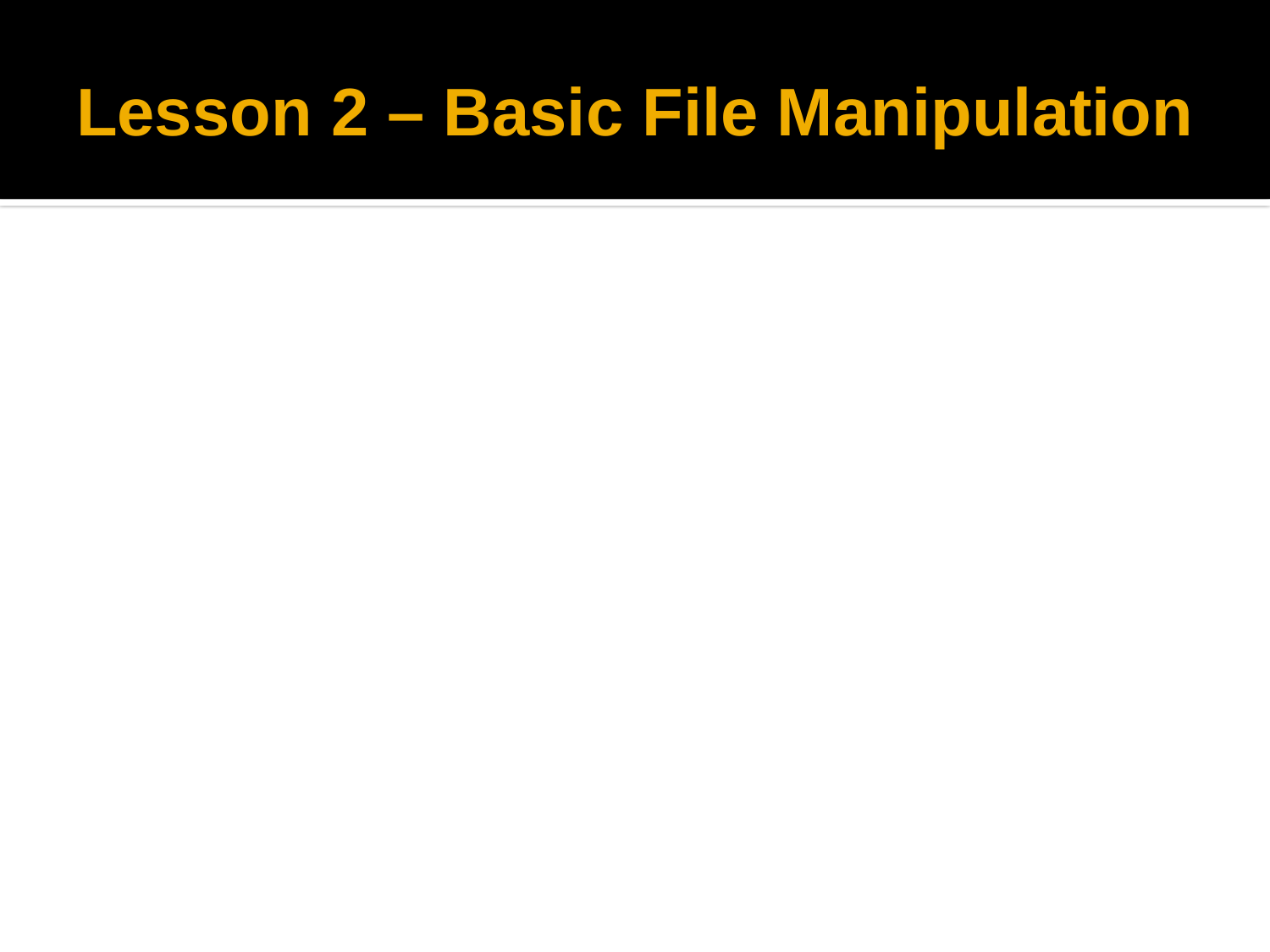

# Lesson 2 – Basic File Manipulation